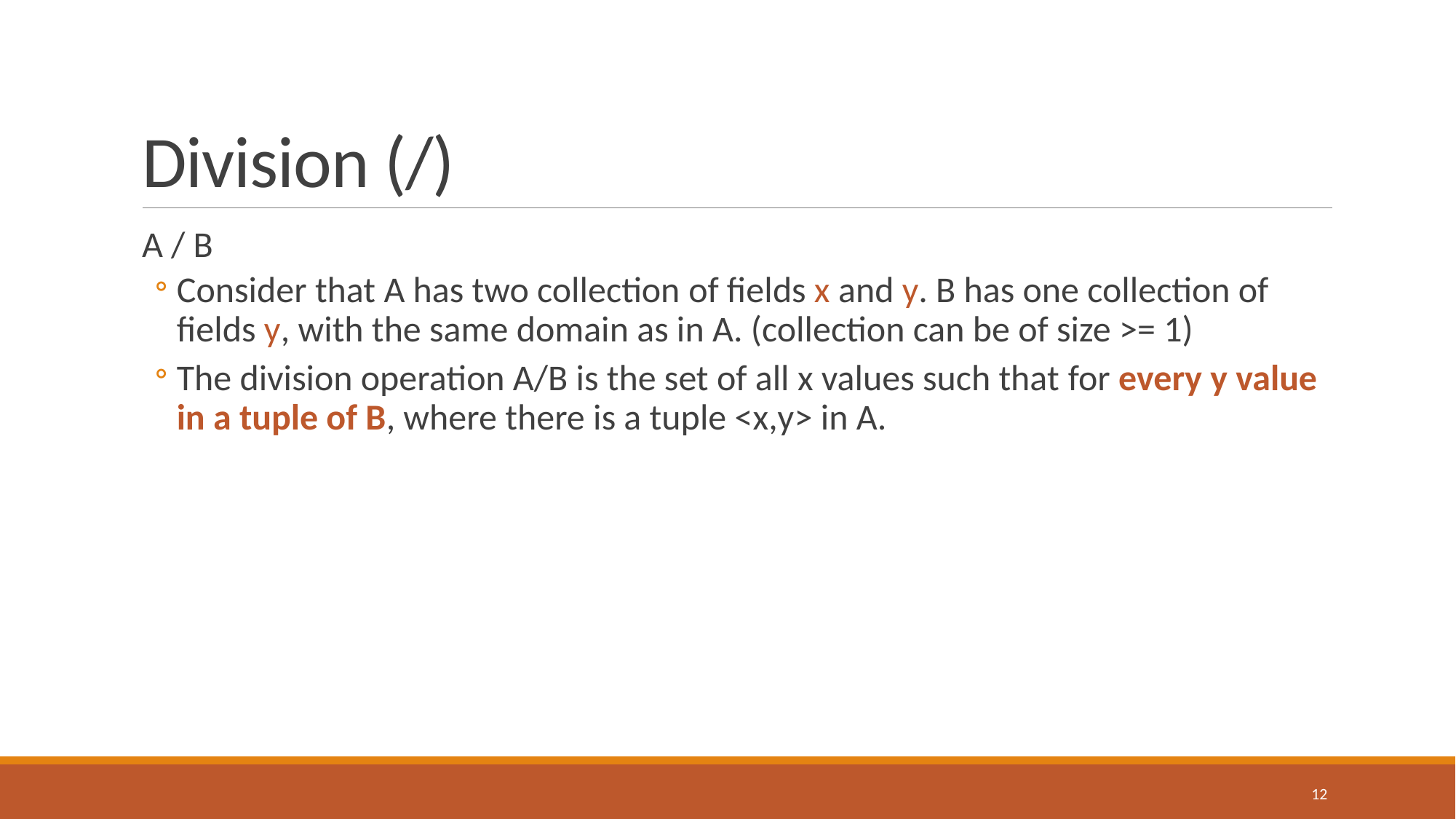

# Division (/)
A / B
Consider that A has two collection of fields x and y. B has one collection of fields y, with the same domain as in A. (collection can be of size >= 1)
The division operation A/B is the set of all x values such that for every y value in a tuple of B, where there is a tuple <x,y> in A.

12